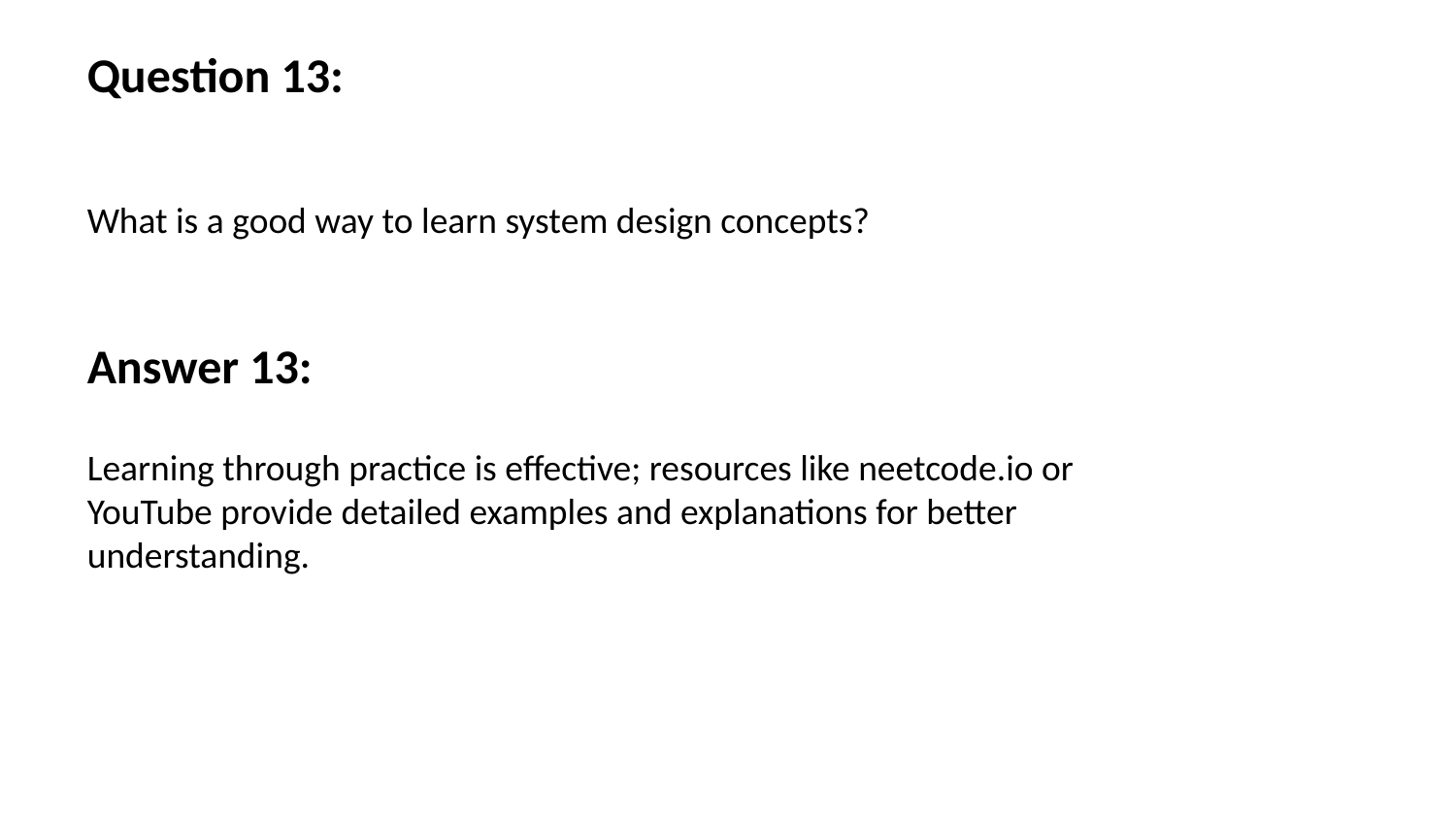

Question 13:
What is a good way to learn system design concepts?
Answer 13:
Learning through practice is effective; resources like neetcode.io or YouTube provide detailed examples and explanations for better understanding.